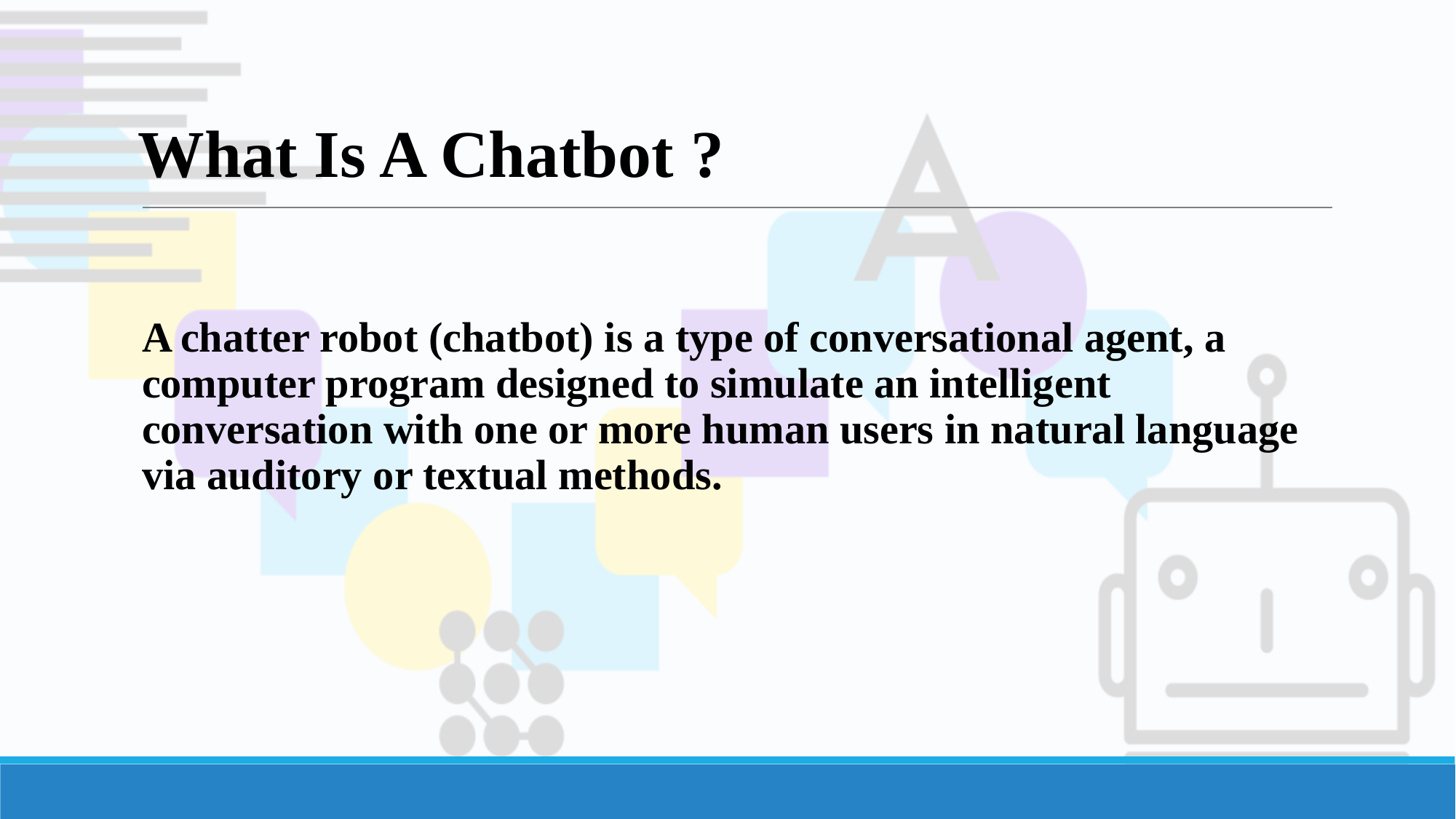

# What Is A Chatbot ?
A chatter robot (chatbot) is a type of conversational agent, a computer program designed to simulate an intelligent conversation with one or more human users in natural language via auditory or textual methods.